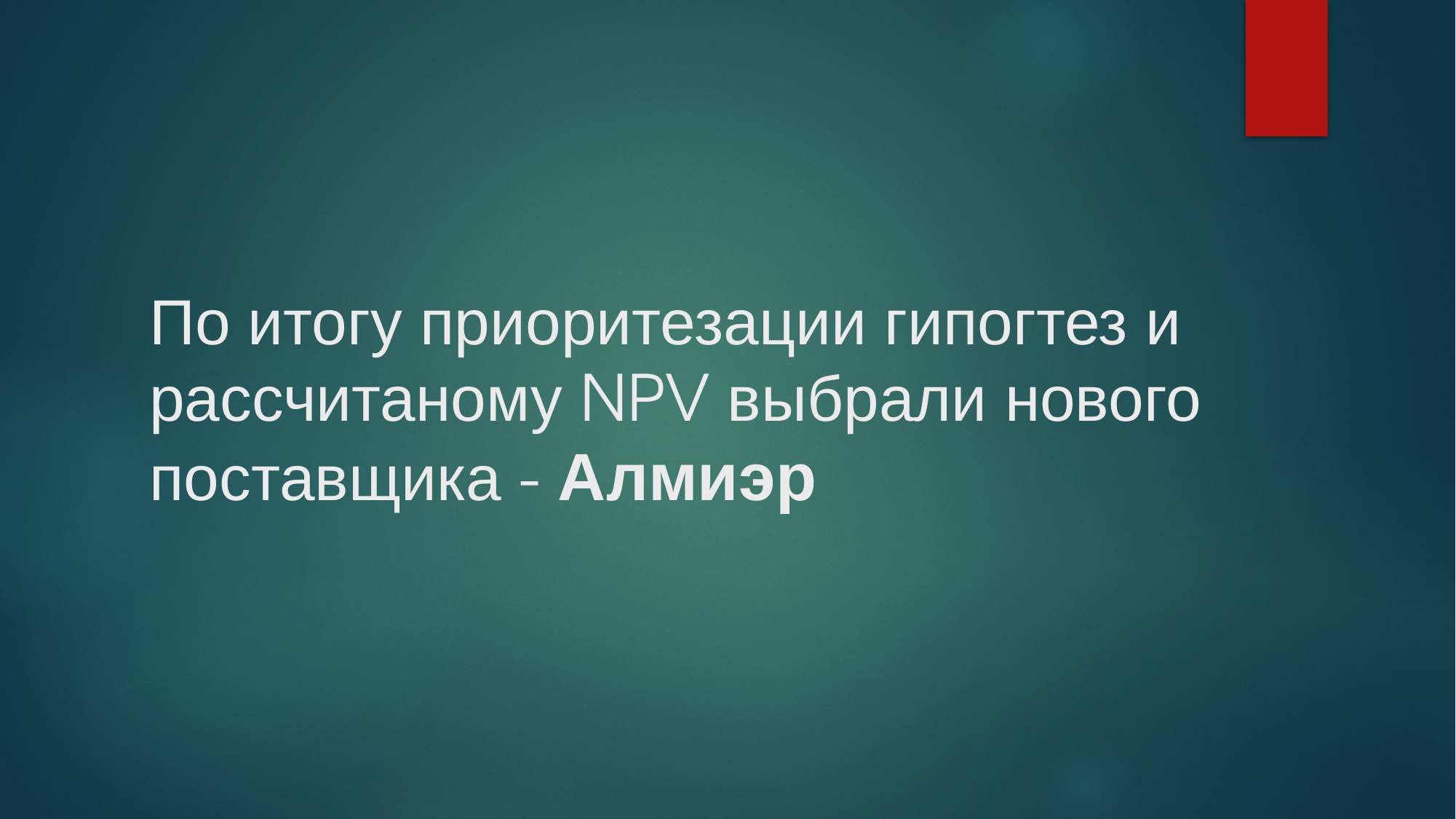

# По итогу приоритезации гипогтез и рассчитаному NPV выбрали нового поставщика - Алмиэр